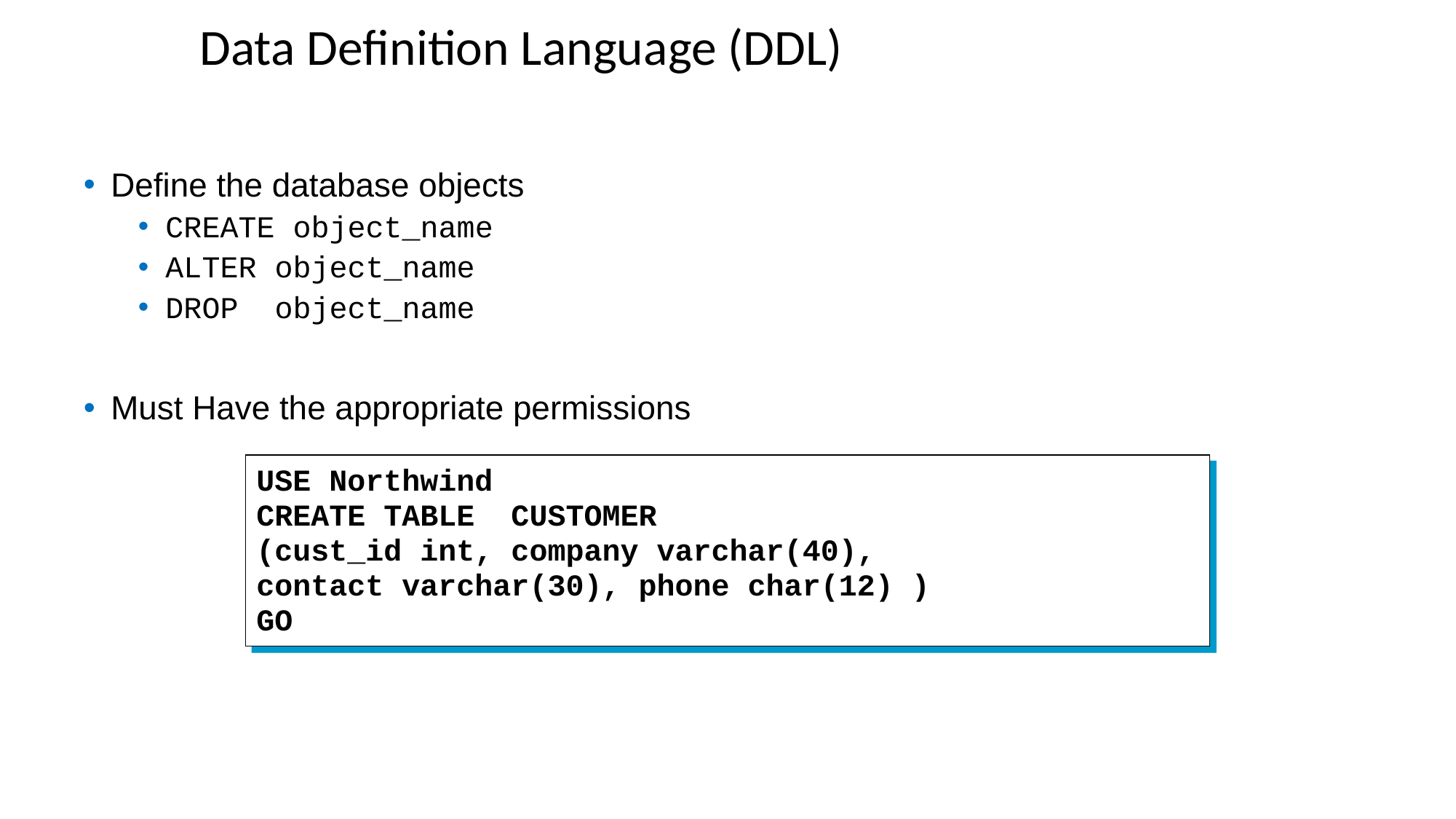

Data Definition Language (DDL)
Define the database objects
CREATE object_name
ALTER object_name
DROP  object_name

Must Have the appropriate permissions

USE Northwind
CREATE TABLE  CUSTOMER
(cust_id int, company varchar(40),
contact varchar(30), phone char(12) )
GO